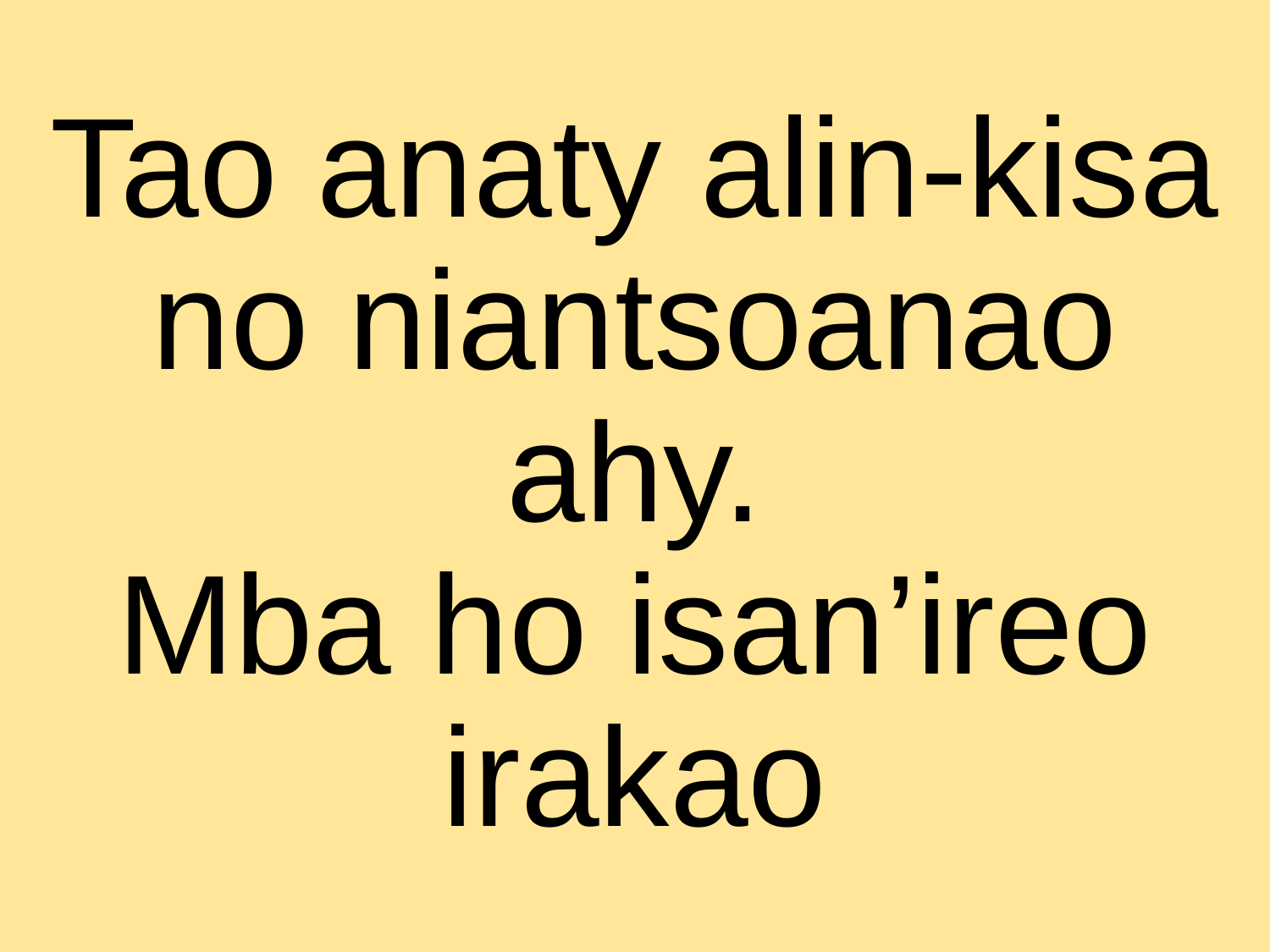

# Tao anaty alin-kisa no niantsoanao ahy. Mba ho isan’ireo irakao